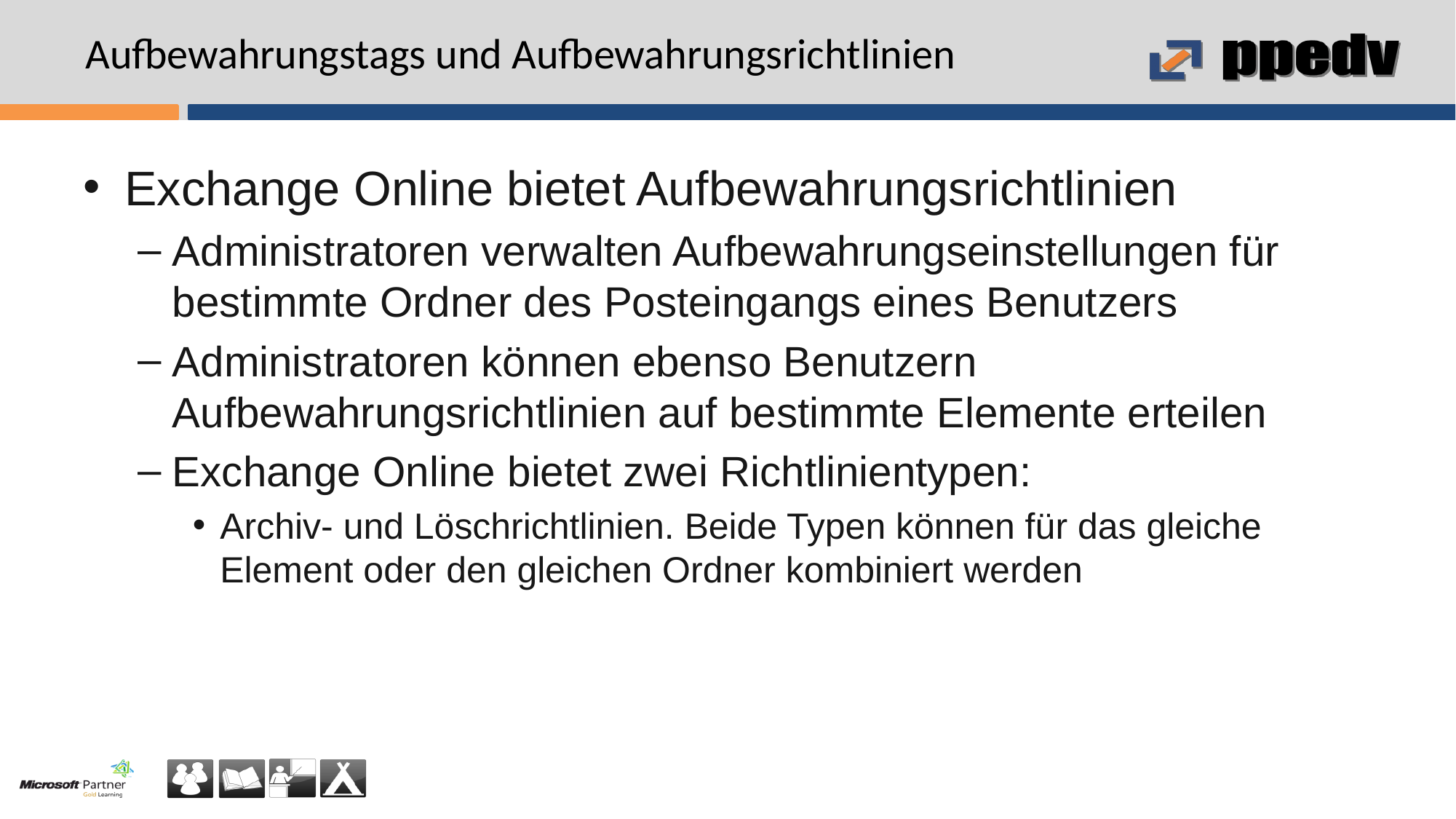

# Aufbewahrungstags und Aufbewahrungsrichtlinien
Exchange Online bietet Aufbewahrungsrichtlinien
Administratoren verwalten Aufbewahrungseinstellungen für bestimmte Ordner des Posteingangs eines Benutzers
Administratoren können ebenso Benutzern Aufbewahrungsrichtlinien auf bestimmte Elemente erteilen
Exchange Online bietet zwei Richtlinientypen:
Archiv- und Löschrichtlinien. Beide Typen können für das gleiche Element oder den gleichen Ordner kombiniert werden